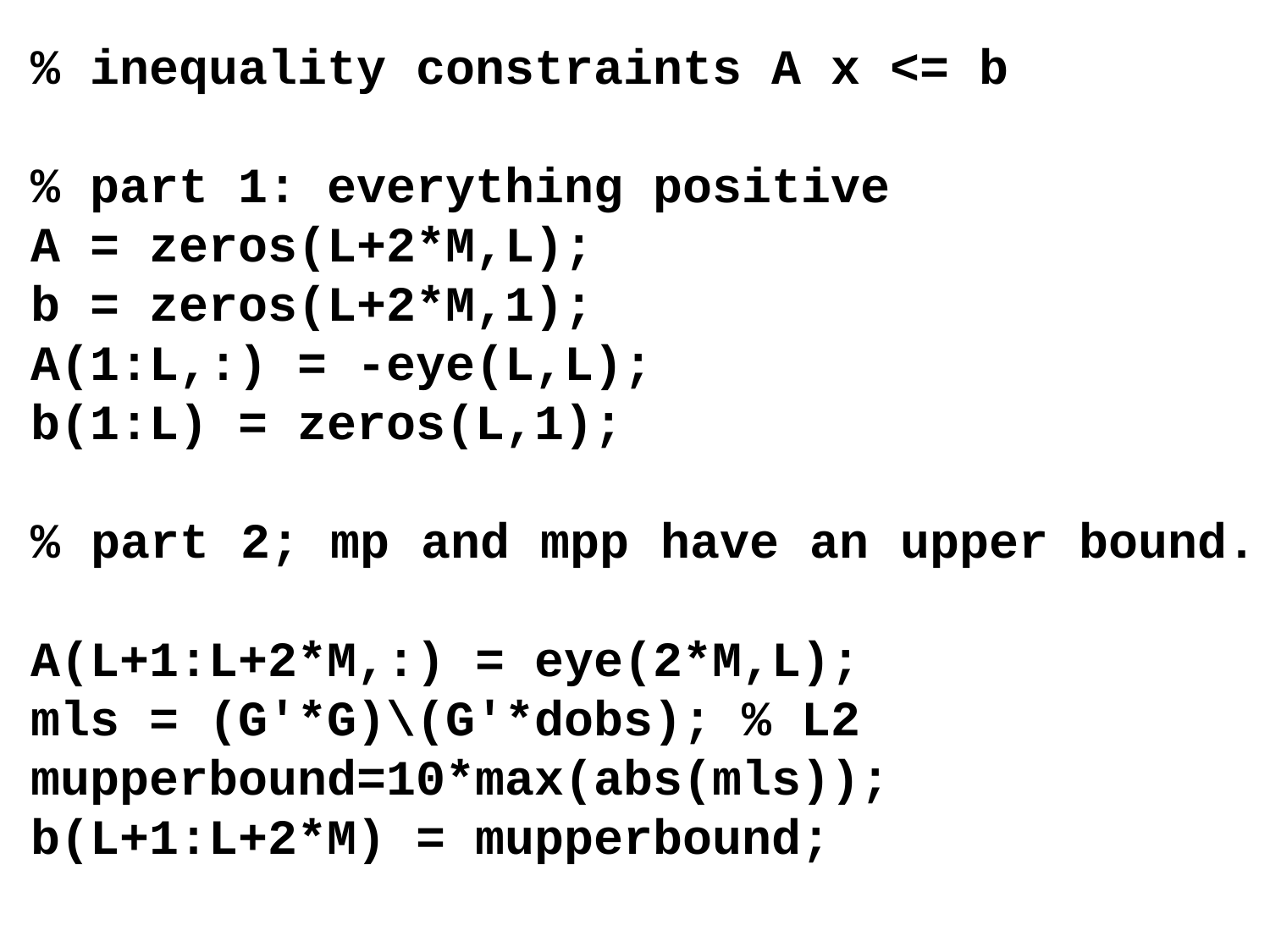

% inequality constraints A x <= b

% part 1: everything positive
A = zeros(L+2*M,L);
b = zeros(L+2*M,1);
A(1:L,:) = -eye(L,L);
b(1:L) = zeros(L,1);

% part 2; mp and mpp have an upper bound.
A(L+1:L+2*M,:) = eye(2*M,L);
mls = (G'*G)\(G'*dobs); % L2
mupperbound=10*max(abs(mls));
b(L+1:L+2*M) = mupperbound;